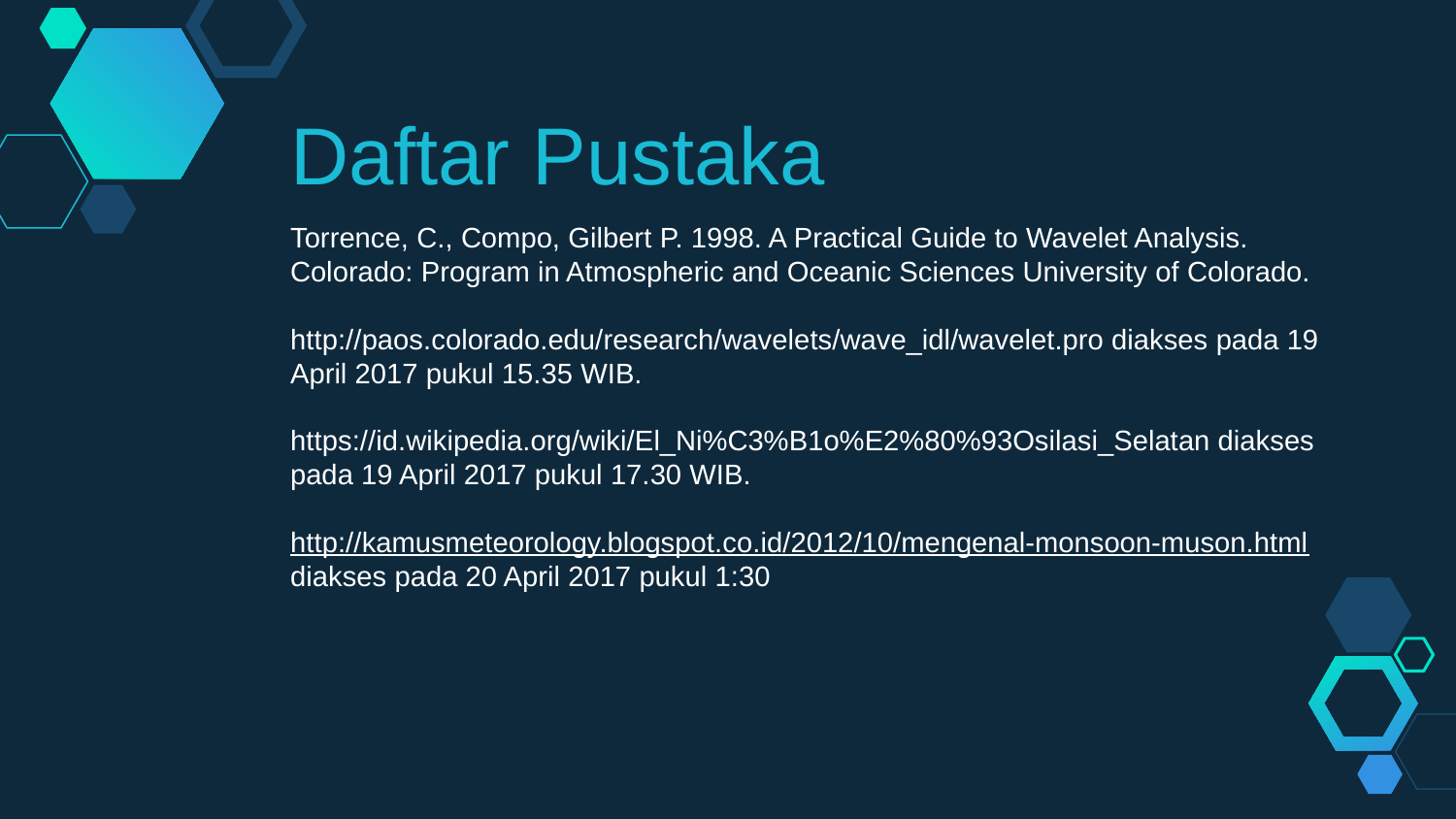

Daftar Pustaka
Torrence, C., Compo, Gilbert P. 1998. A Practical Guide to Wavelet Analysis. Colorado: Program in Atmospheric and Oceanic Sciences University of Colorado.

http://paos.colorado.edu/research/wavelets/wave_idl/wavelet.pro diakses pada 19 April 2017 pukul 15.35 WIB.

https://id.wikipedia.org/wiki/El_Ni%C3%B1o%E2%80%93Osilasi_Selatan diakses pada 19 April 2017 pukul 17.30 WIB.

http://kamusmeteorology.blogspot.co.id/2012/10/mengenal-monsoon-muson.html diakses pada 20 April 2017 pukul 1:30